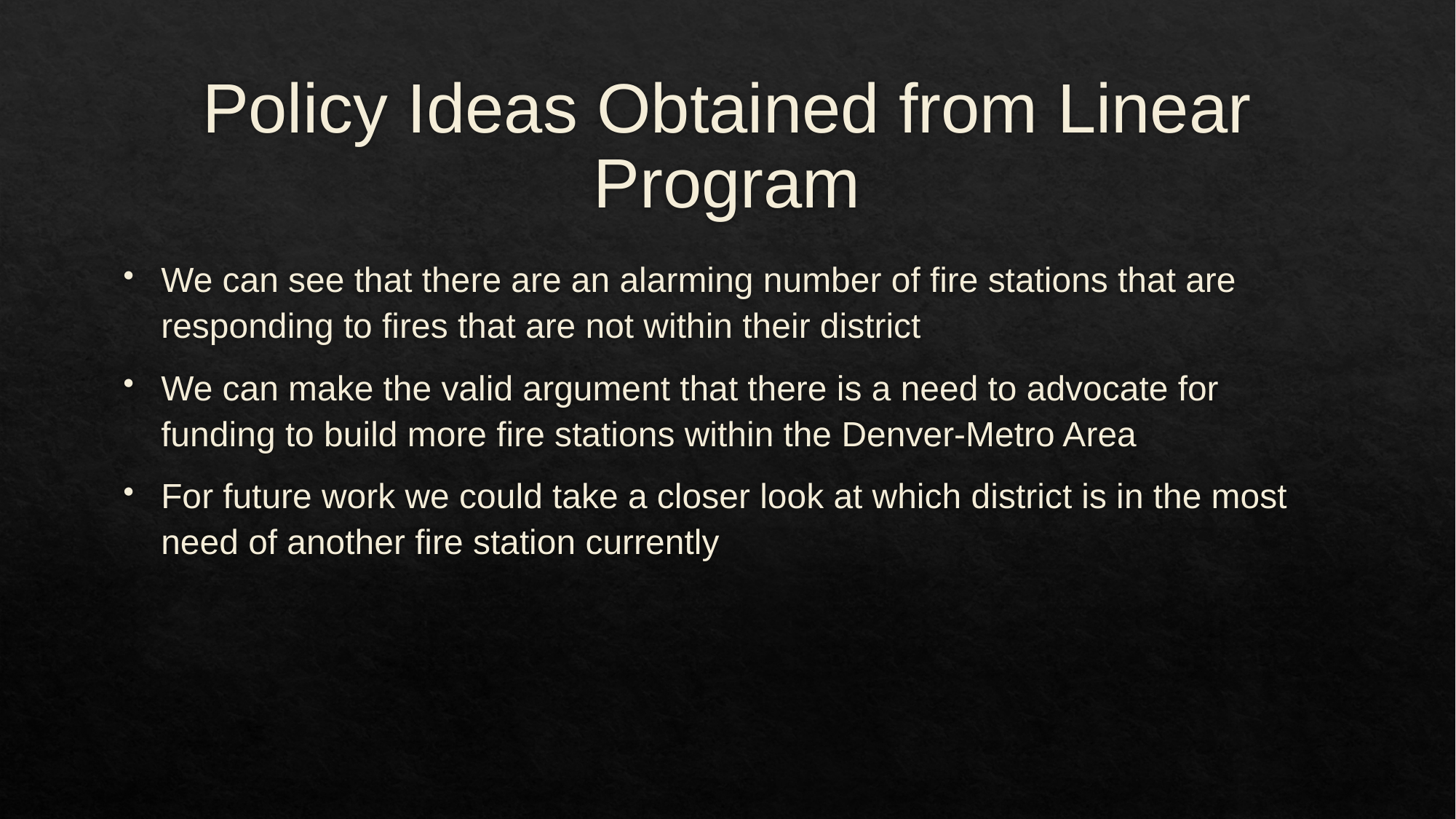

# Policy Ideas Obtained from Linear Program
We can see that there are an alarming number of fire stations that are responding to fires that are not within their district
We can make the valid argument that there is a need to advocate for funding to build more fire stations within the Denver-Metro Area
For future work we could take a closer look at which district is in the most need of another fire station currently